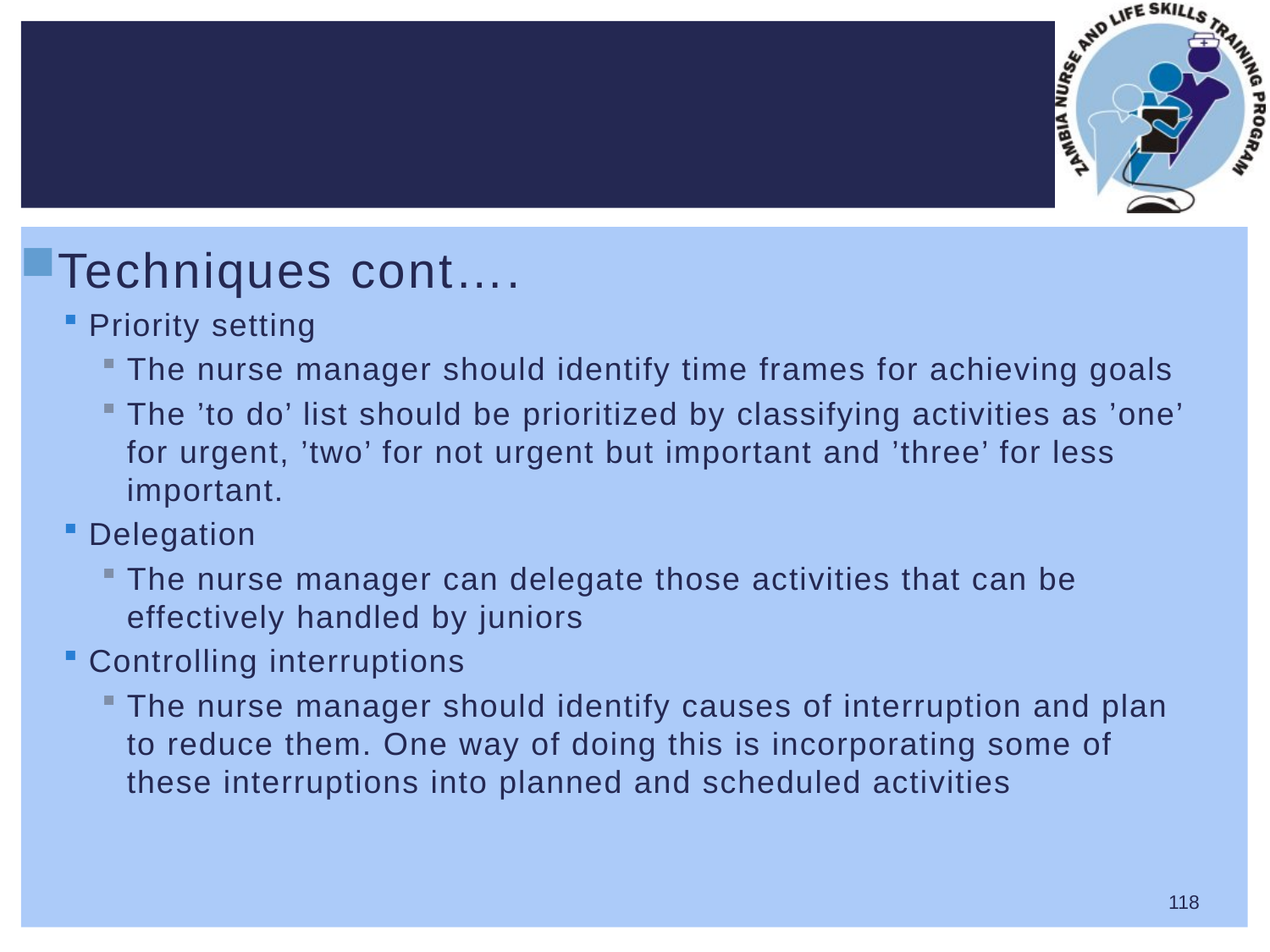

Techniques cont….
Priority setting
The nurse manager should identify time frames for achieving goals
The ’to do’ list should be prioritized by classifying activities as ’one’ for urgent, ’two’ for not urgent but important and ’three’ for less important.
Delegation
The nurse manager can delegate those activities that can be effectively handled by juniors
Controlling interruptions
The nurse manager should identify causes of interruption and plan to reduce them. One way of doing this is incorporating some of these interruptions into planned and scheduled activities
118